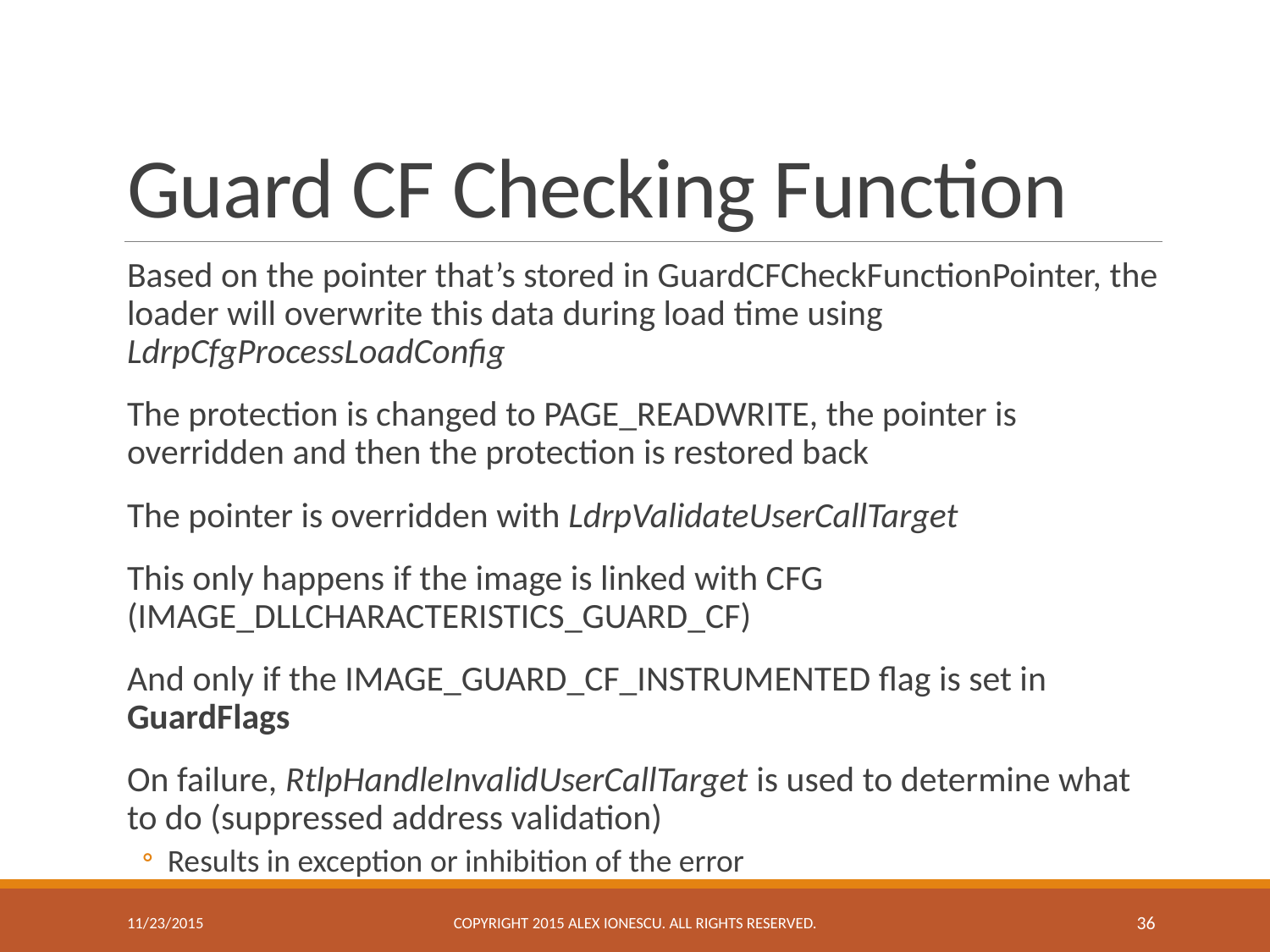

# Guard CF Checking Function
Based on the pointer that’s stored in GuardCFCheckFunctionPointer, the loader will overwrite this data during load time using LdrpCfgProcessLoadConfig
The protection is changed to PAGE_READWRITE, the pointer is overridden and then the protection is restored back
The pointer is overridden with LdrpValidateUserCallTarget
This only happens if the image is linked with CFG (IMAGE_DLLCHARACTERISTICS_GUARD_CF)
And only if the IMAGE_GUARD_CF_INSTRUMENTED flag is set in GuardFlags
On failure, RtlpHandleInvalidUserCallTarget is used to determine what to do (suppressed address validation)
Results in exception or inhibition of the error
11/23/2015
Copyright 2015 ALEX IONESCU. ALL RIGHTS RESERVED.
36